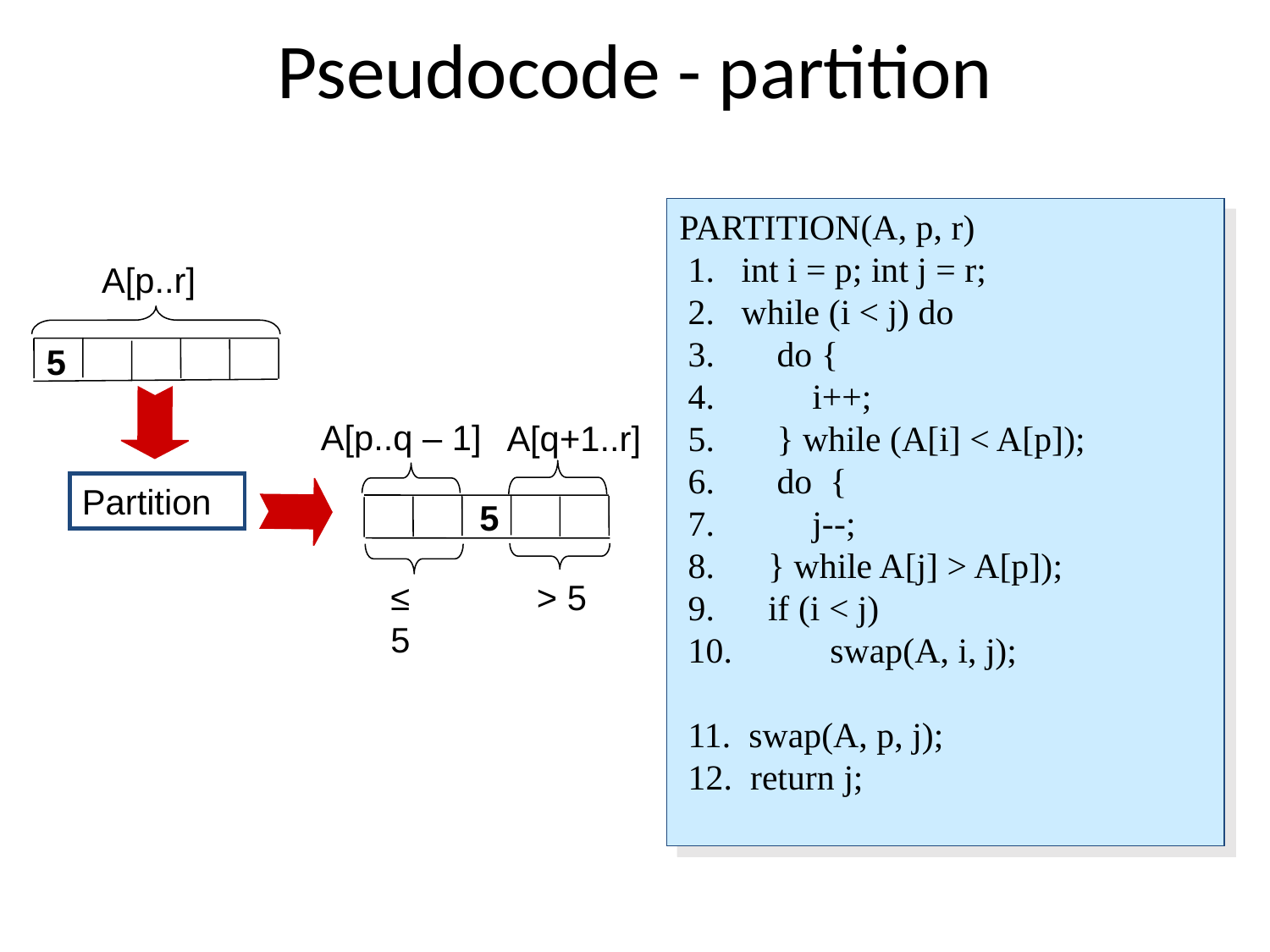

# Pseudocode - partition

PARTITION(A, p, r)
 1.   int i = p; int j = r;
 2.   while (i < j) do
 3.       do {
 4.           i++;
 5.       } while (A[i] < A[p]);
 6.       do  {
 7.           j--;
 8.      } while A[j] > A[p]);
 9.      if (i < j)
 10.           swap(A, i, j);

 11.  swap(A, p, j);
 12.  return j;

A[p..r]
5

A[p..q – 1]
A[q+1..r]

Partition

5

≤ 5
> 5